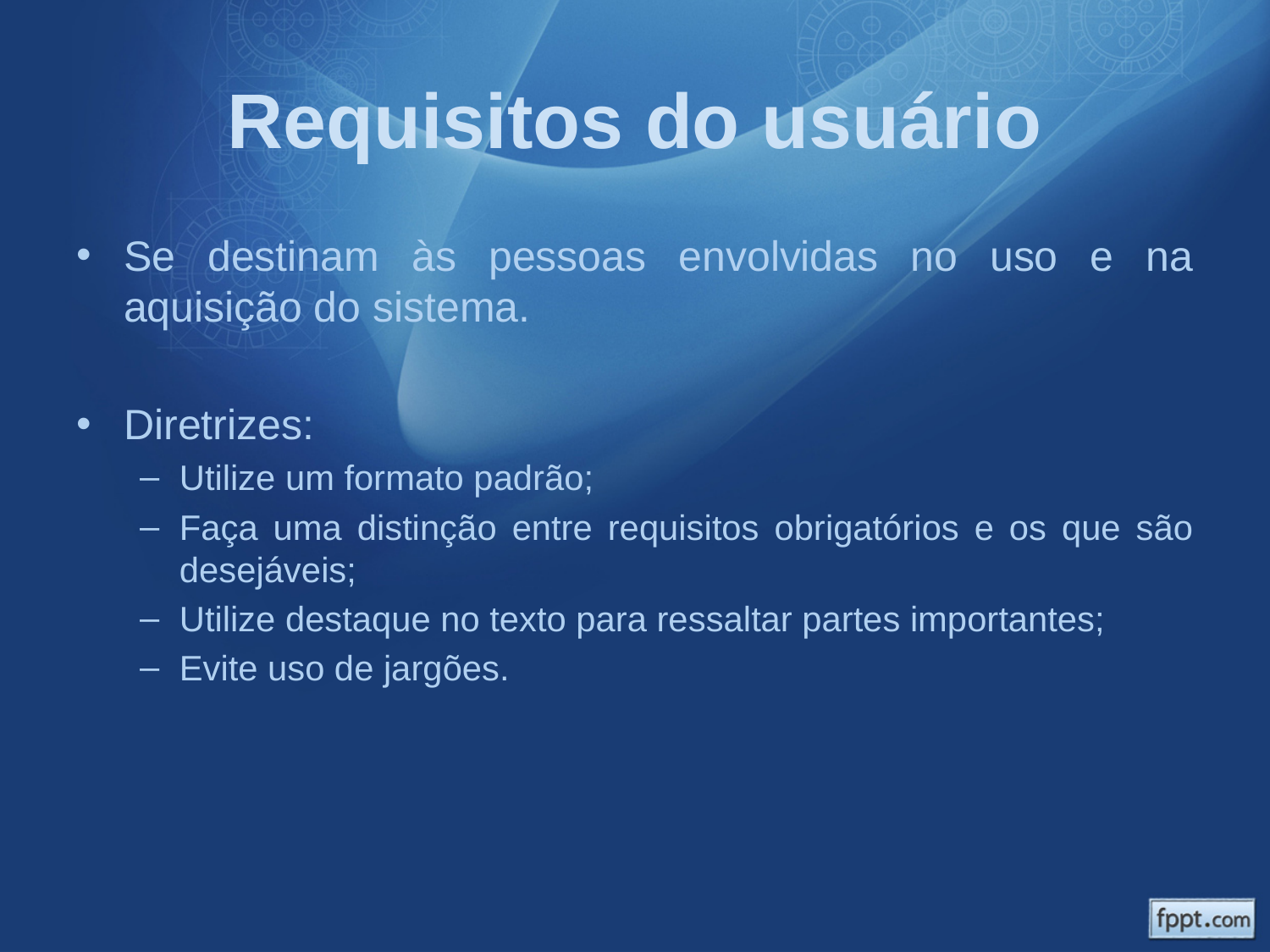

# Requisitos do usuário
Se destinam às pessoas envolvidas no uso e na aquisição do sistema.

Diretrizes:
Utilize um formato padrão;
Faça uma distinção entre requisitos obrigatórios e os que são desejáveis;
Utilize destaque no texto para ressaltar partes importantes;
Evite uso de jargões.